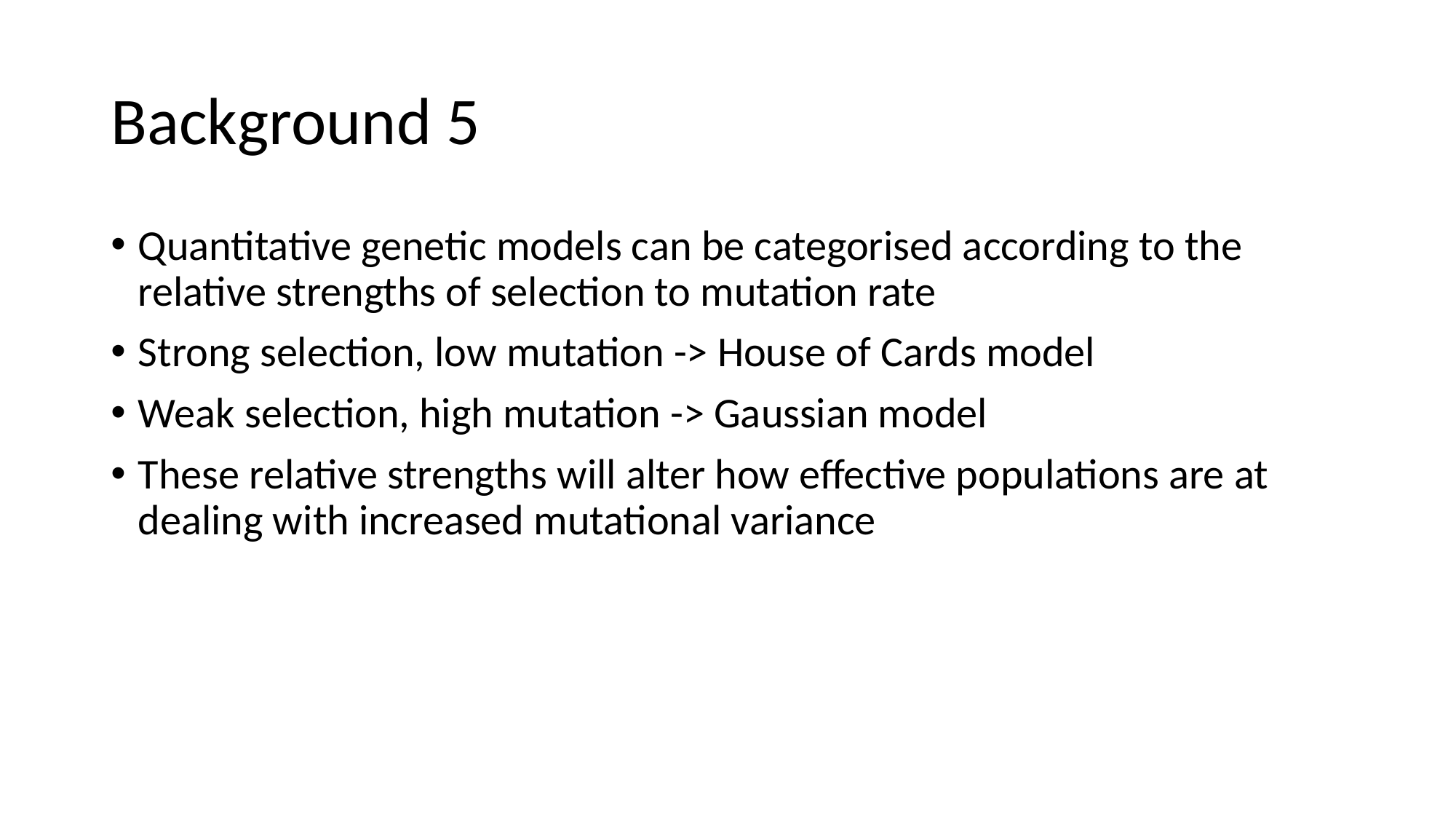

# Background 5
Quantitative genetic models can be categorised according to the relative strengths of selection to mutation rate
Strong selection, low mutation -> House of Cards model
Weak selection, high mutation -> Gaussian model
These relative strengths will alter how effective populations are at dealing with increased mutational variance